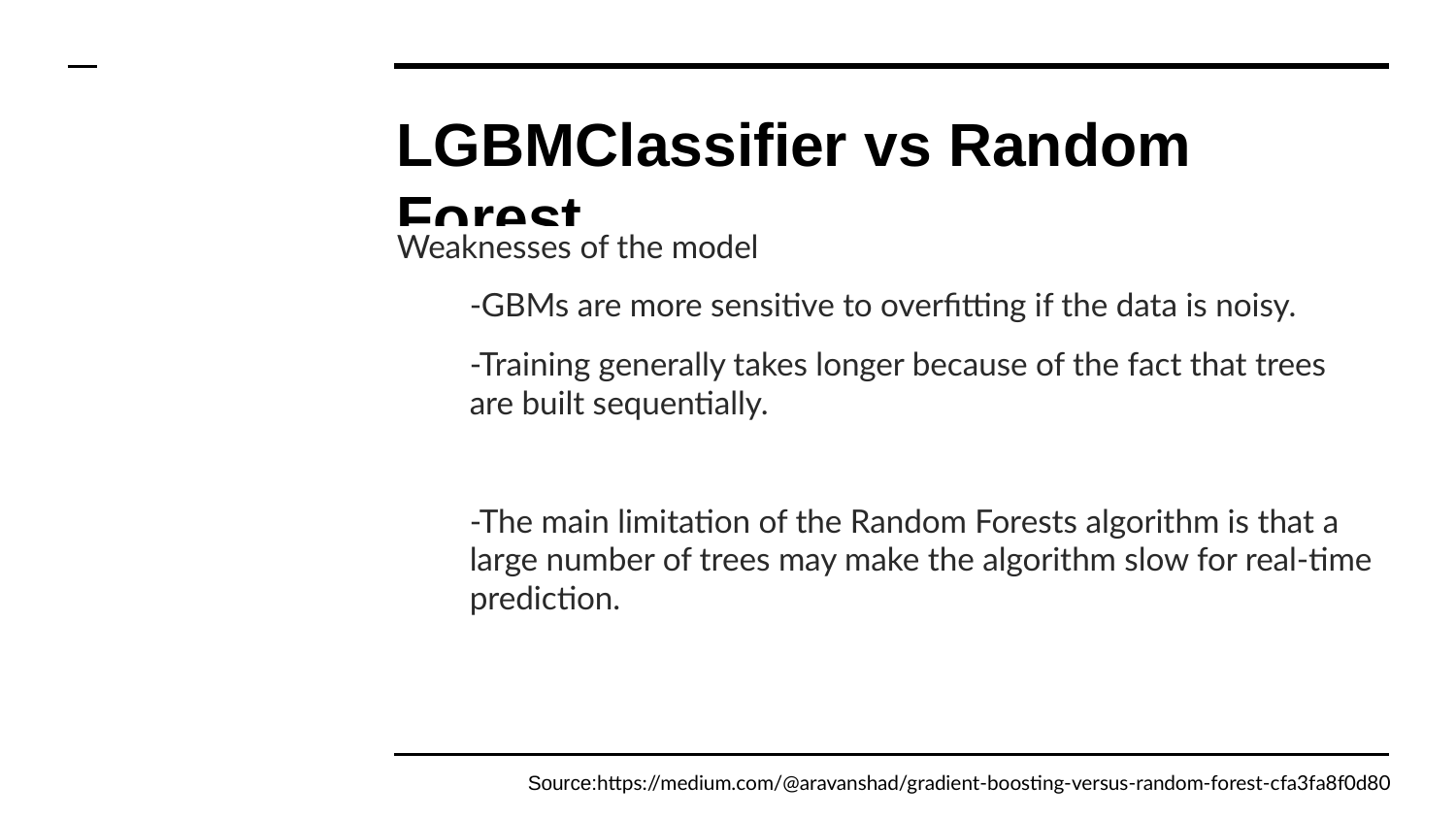

# LGBMClassifier vs Random Forest
Weaknesses of the model
-GBMs are more sensitive to overfitting if the data is noisy.
-Training generally takes longer because of the fact that trees are built sequentially.

-The main limitation of the Random Forests algorithm is that a large number of trees may make the algorithm slow for real-time prediction.

Source:https://medium.com/@aravanshad/gradient-boosting-versus-random-forest-cfa3fa8f0d80